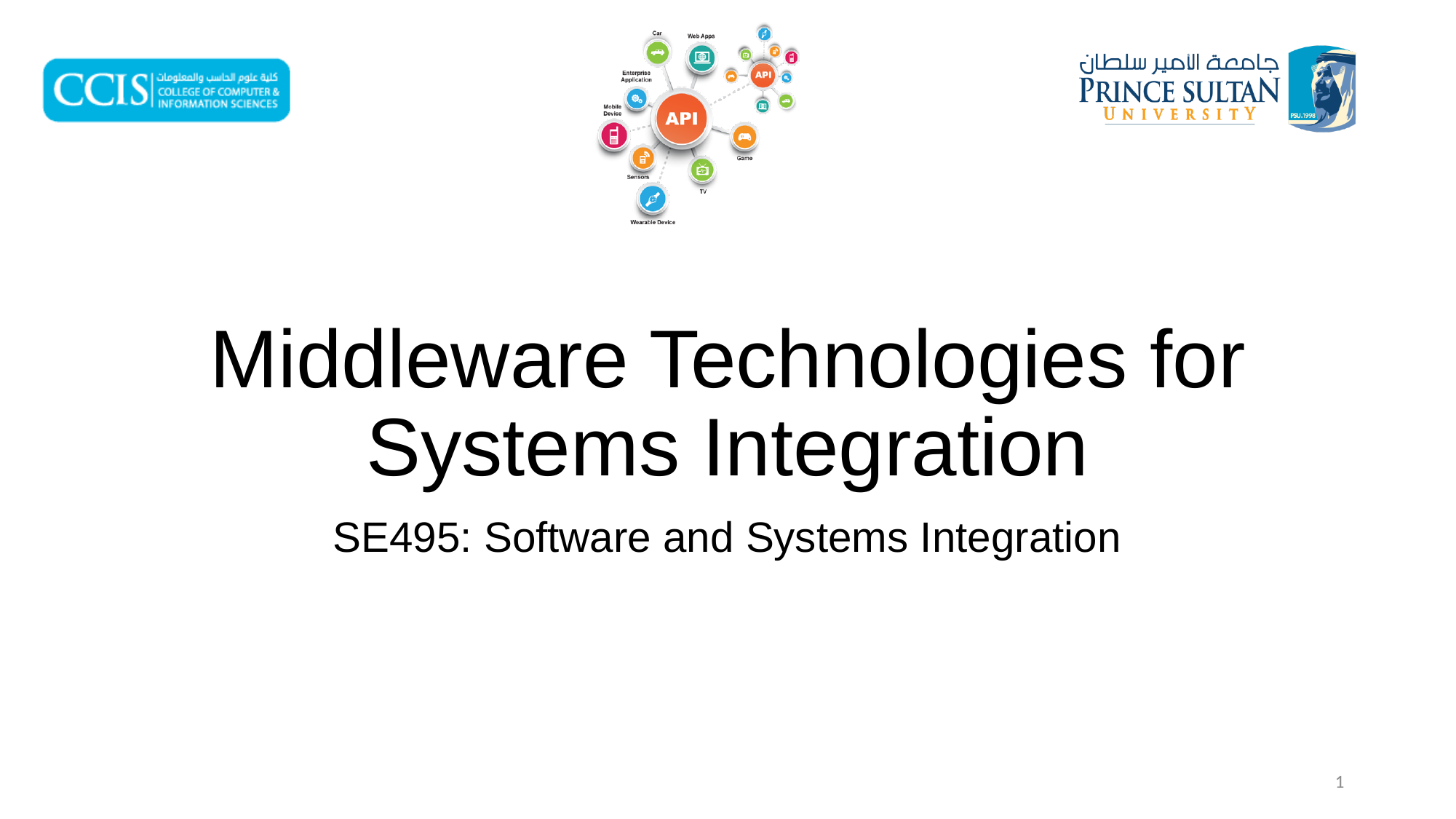

# Middleware Technologies for Systems Integration
SE495: Software and Systems Integration
1